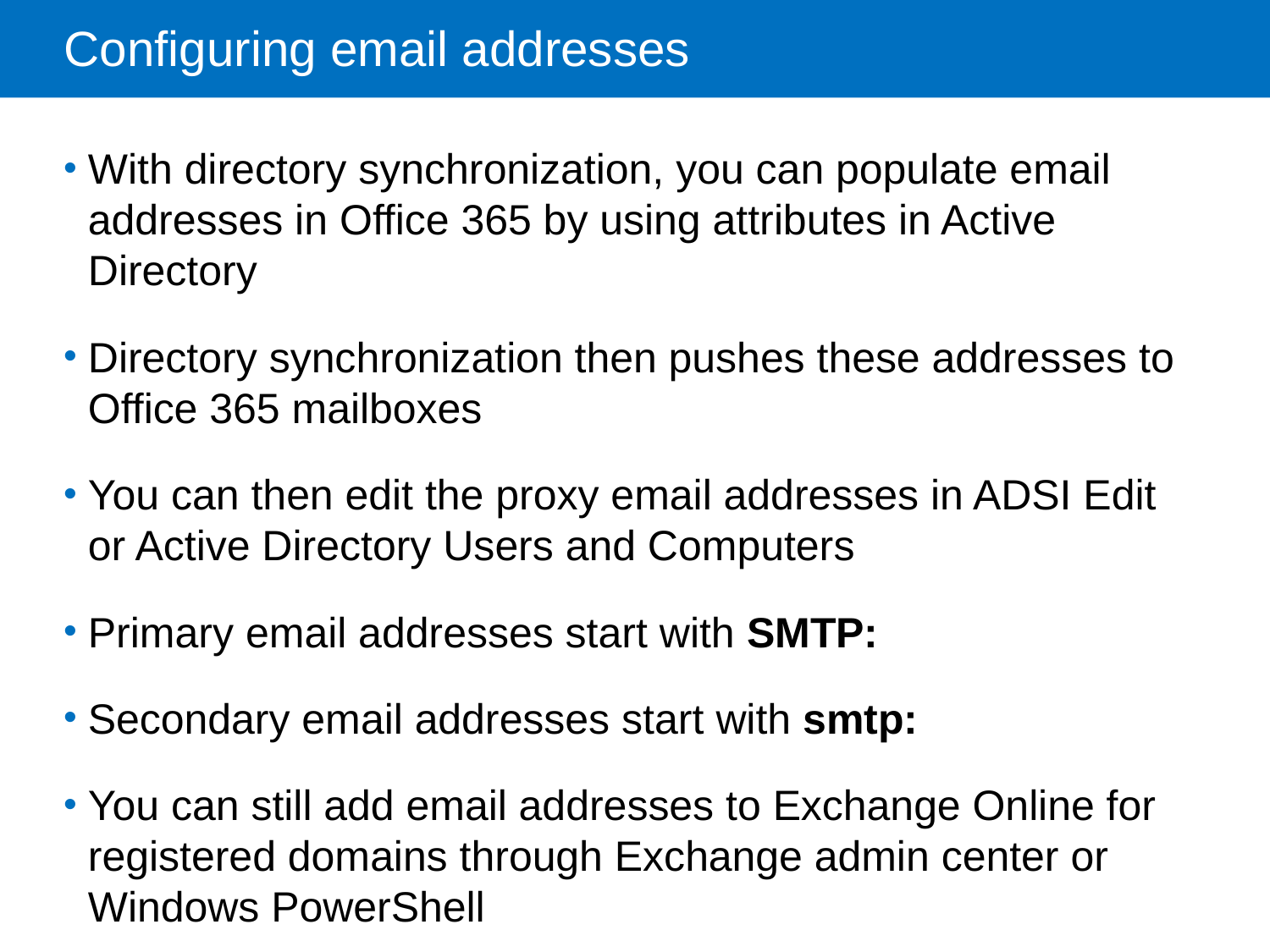

# Configuring email addresses
With directory synchronization, you can populate email addresses in Office 365 by using attributes in Active Directory
Directory synchronization then pushes these addresses to Office 365 mailboxes
You can then edit the proxy email addresses in ADSI Edit or Active Directory Users and Computers
Primary email addresses start with SMTP:
Secondary email addresses start with smtp:
You can still add email addresses to Exchange Online for registered domains through Exchange admin center or Windows PowerShell